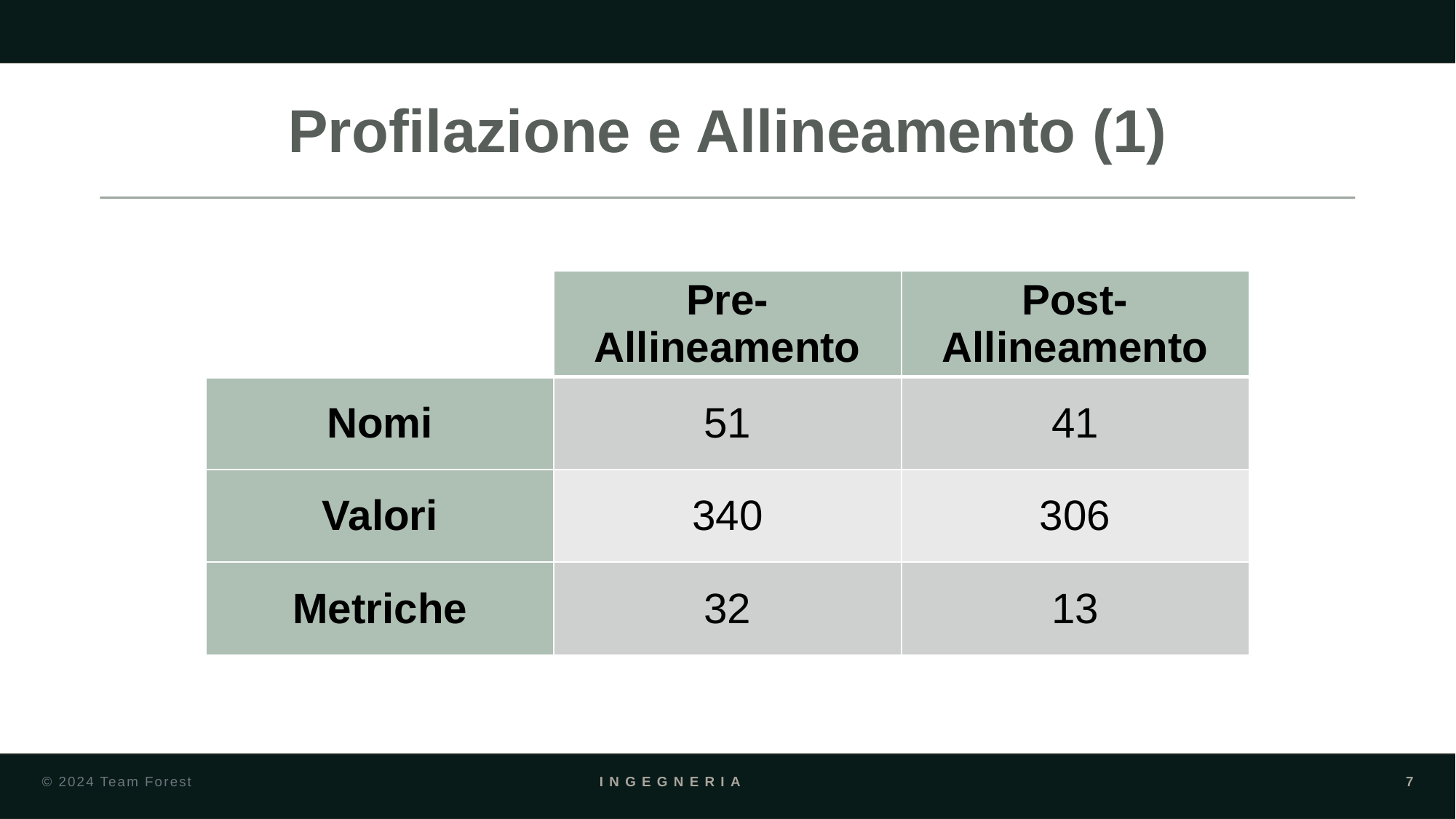

# Profilazione e Allineamento (1)
|  | Pre-Allineamento | Post-Allineamento |
| --- | --- | --- |
| Nomi | 51 | 41 |
| Valori | 340 | 306 |
| Metriche | 32 | 13 |

© 2024 Team Forest
Ingegneria dei dati
7